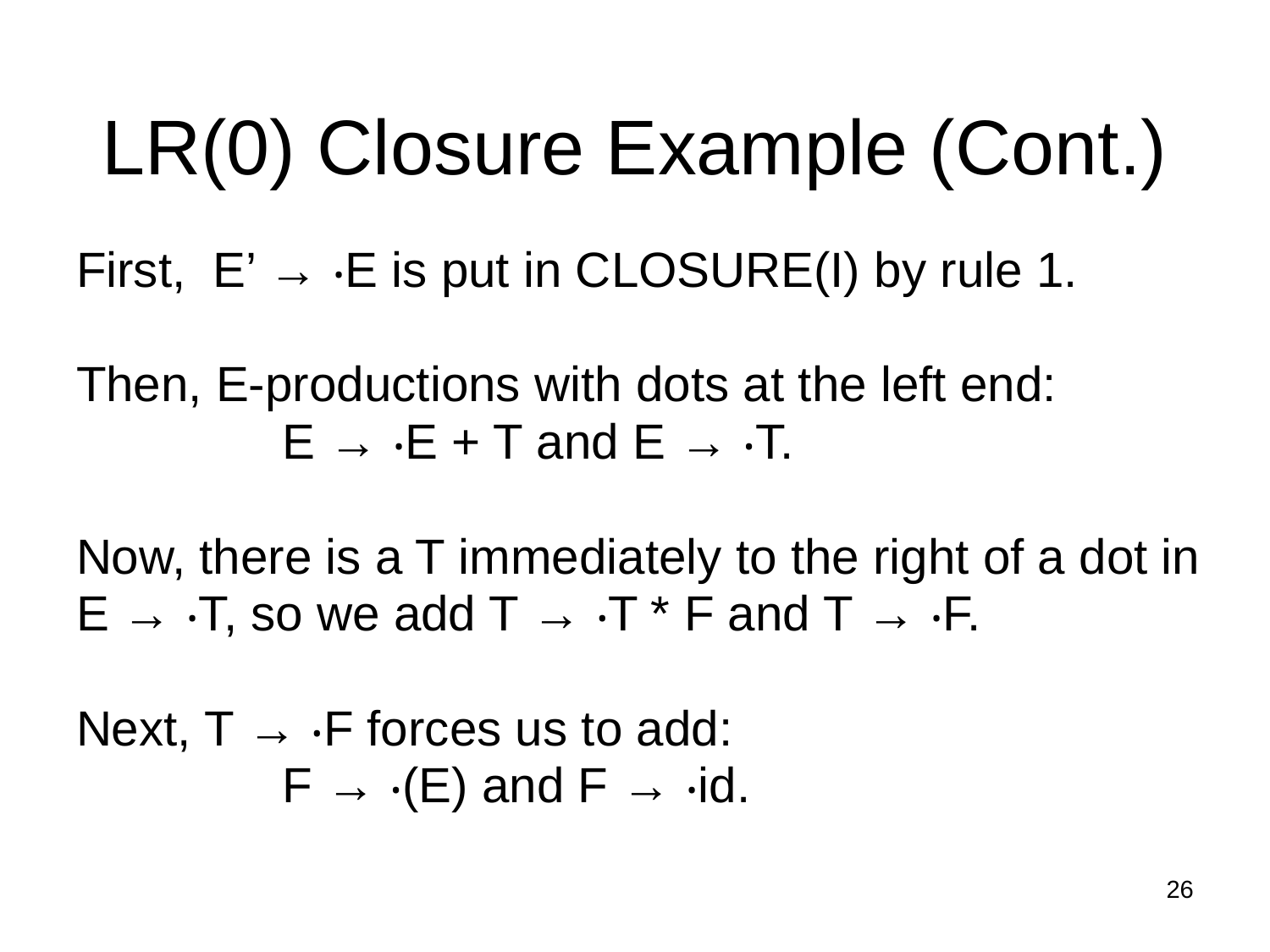

LR(0) Closure Example (Cont.)
First,  E’ → ‧E is put in CLOSURE(I) by rule 1.

Then, E-productions with dots at the left end:
               E → ‧E + T and E → ‧T.

Now, there is a T immediately to the right of a dot in
E → ‧T, so we add T → ‧T * F and T → ‧F.

Next, T → ‧F forces us to add:
               F → ‧(E) and F → ‧id.
26